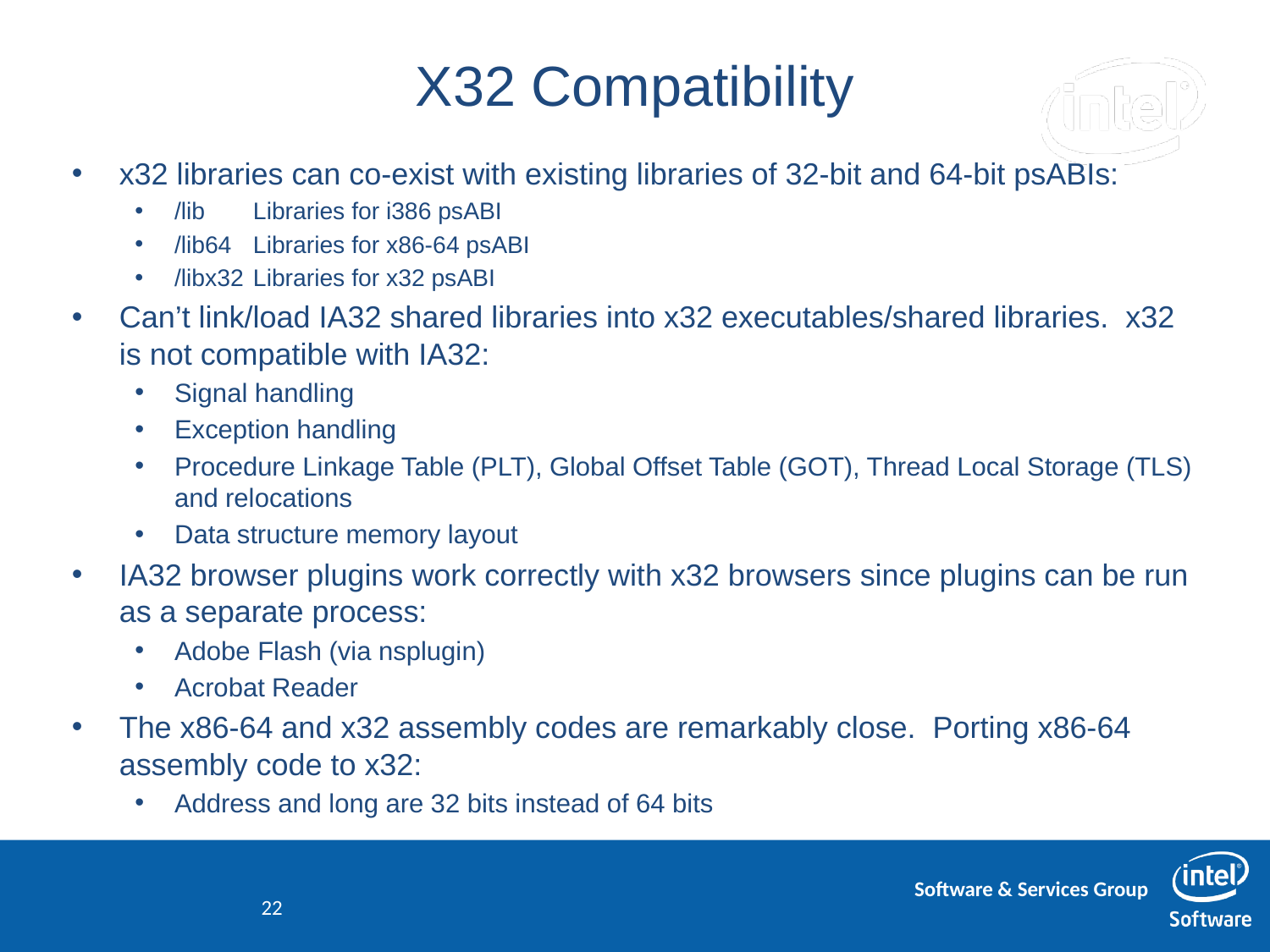

# X32 Compatibility
x32 libraries can co-exist with existing libraries of 32-bit and 64-bit psABIs:
/lib	Libraries for i386 psABI
/lib64	Libraries for x86-64 psABI
/libx32	Libraries for x32 psABI
Can’t link/load IA32 shared libraries into x32 executables/shared libraries.  x32 is not compatible with IA32:
Signal handling
Exception handling
Procedure Linkage Table (PLT), Global Offset Table (GOT), Thread Local Storage (TLS) and relocations
Data structure memory layout
IA32 browser plugins work correctly with x32 browsers since plugins can be run as a separate process:
Adobe Flash (via nsplugin)
Acrobat Reader
The x86-64 and x32 assembly codes are remarkably close.  Porting x86-64 assembly code to x32:
Address and long are 32 bits instead of 64 bits

22